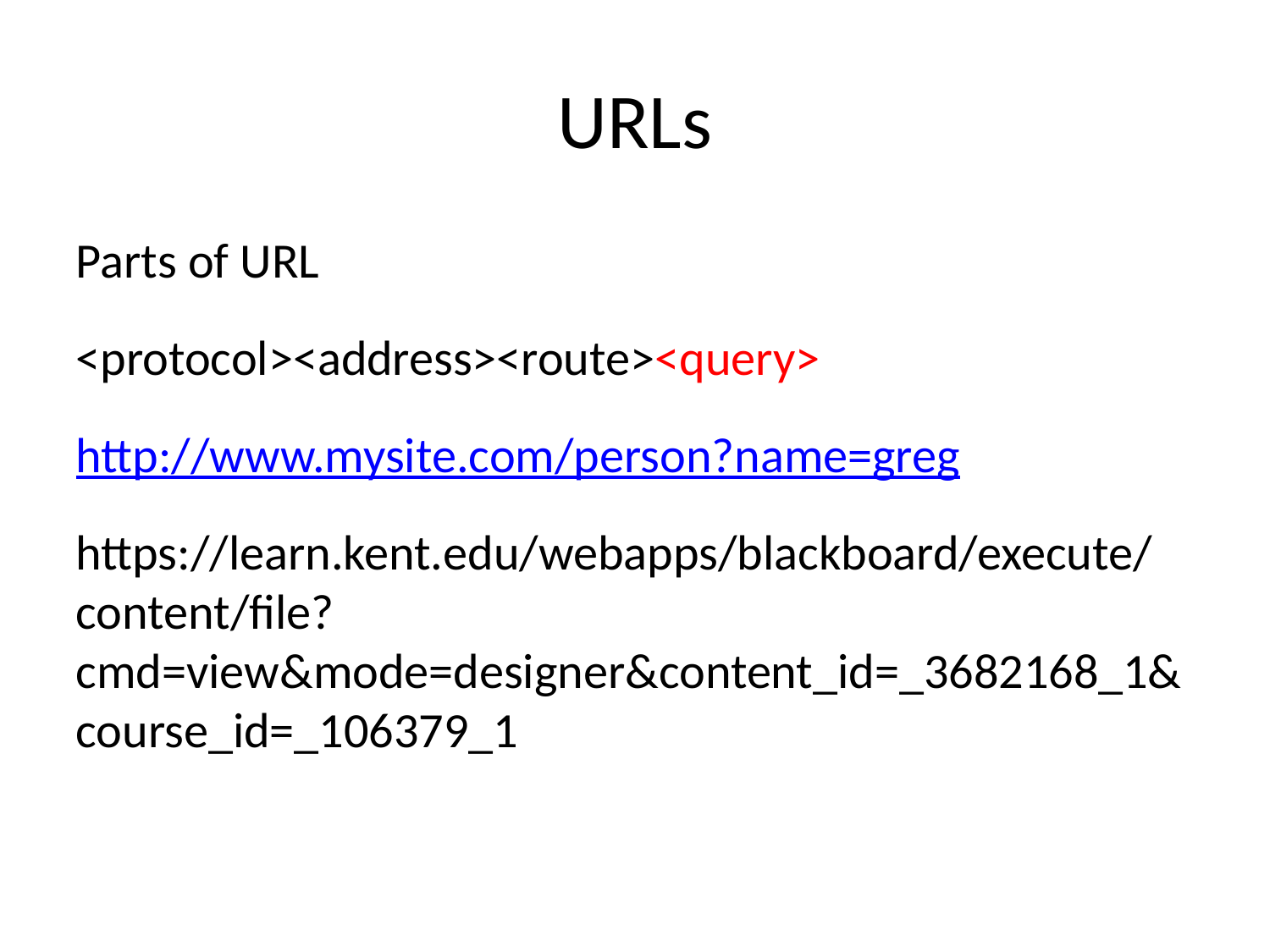

URLs
Parts of URL

<protocol><address><route><query>

http://www.mysite.com/person?name=greg

https://learn.kent.edu/webapps/blackboard/execute/content/file?cmd=view&mode=designer&content_id=_3682168_1&course_id=_106379_1